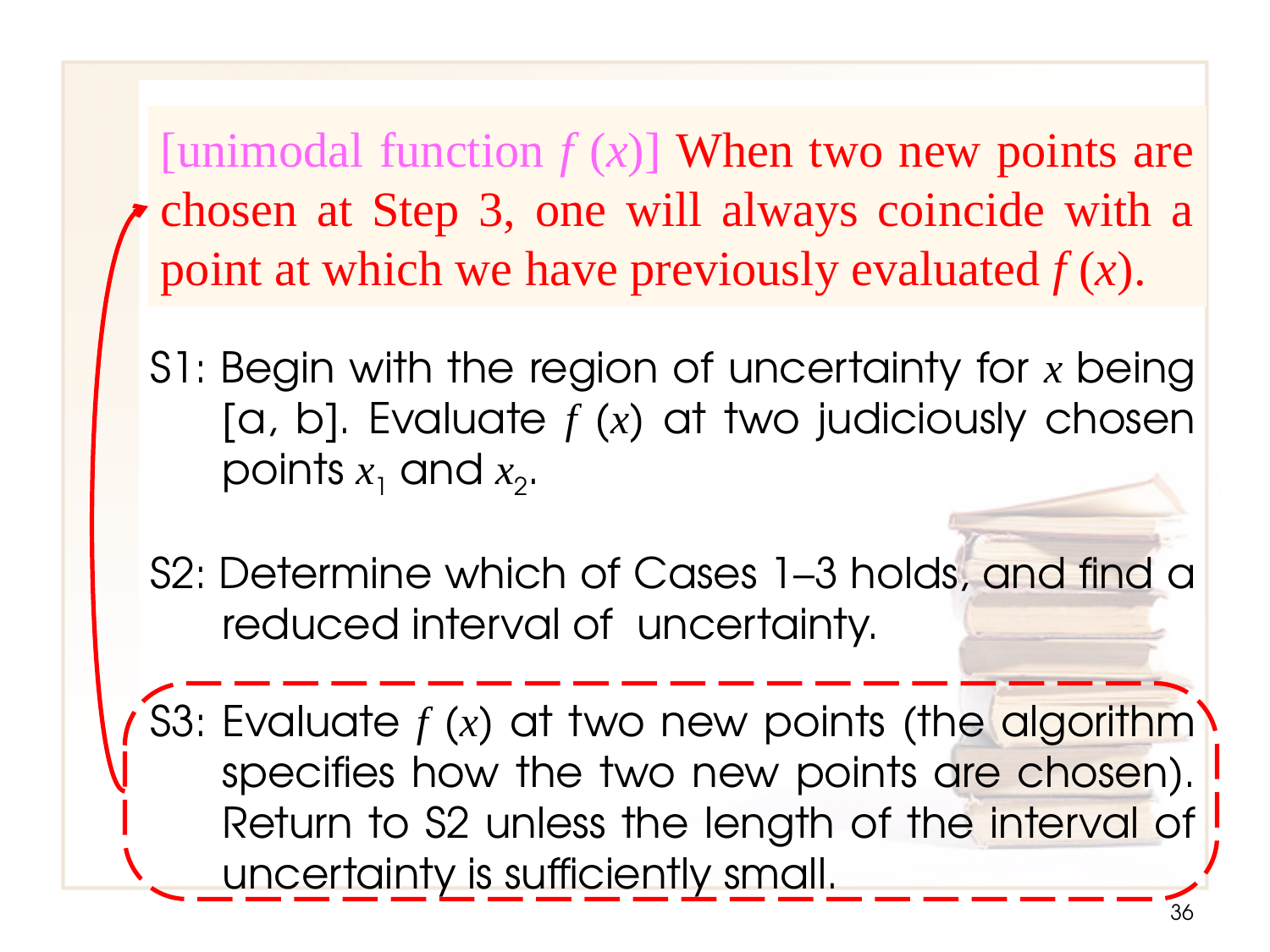

# Golden Section Search
[unimodal function f (x)] When two new points are chosen at Step 3, one will always coincide with a point at which we have previously evaluated f (x).

Steps to reduce interval of uncertainty:

S1: Begin with the region of uncertainty for x being [a, b]. Evaluate f (x) at two judiciously chosen points x1 and x2.

S2: Determine which of Cases 1–3 holds, and find a reduced interval of  uncertainty.

S3: Evaluate f (x) at two new points (the algorithm specifies how the two new points are chosen). Return to S2 unless the length of the interval of uncertainty is sufficiently small.
36